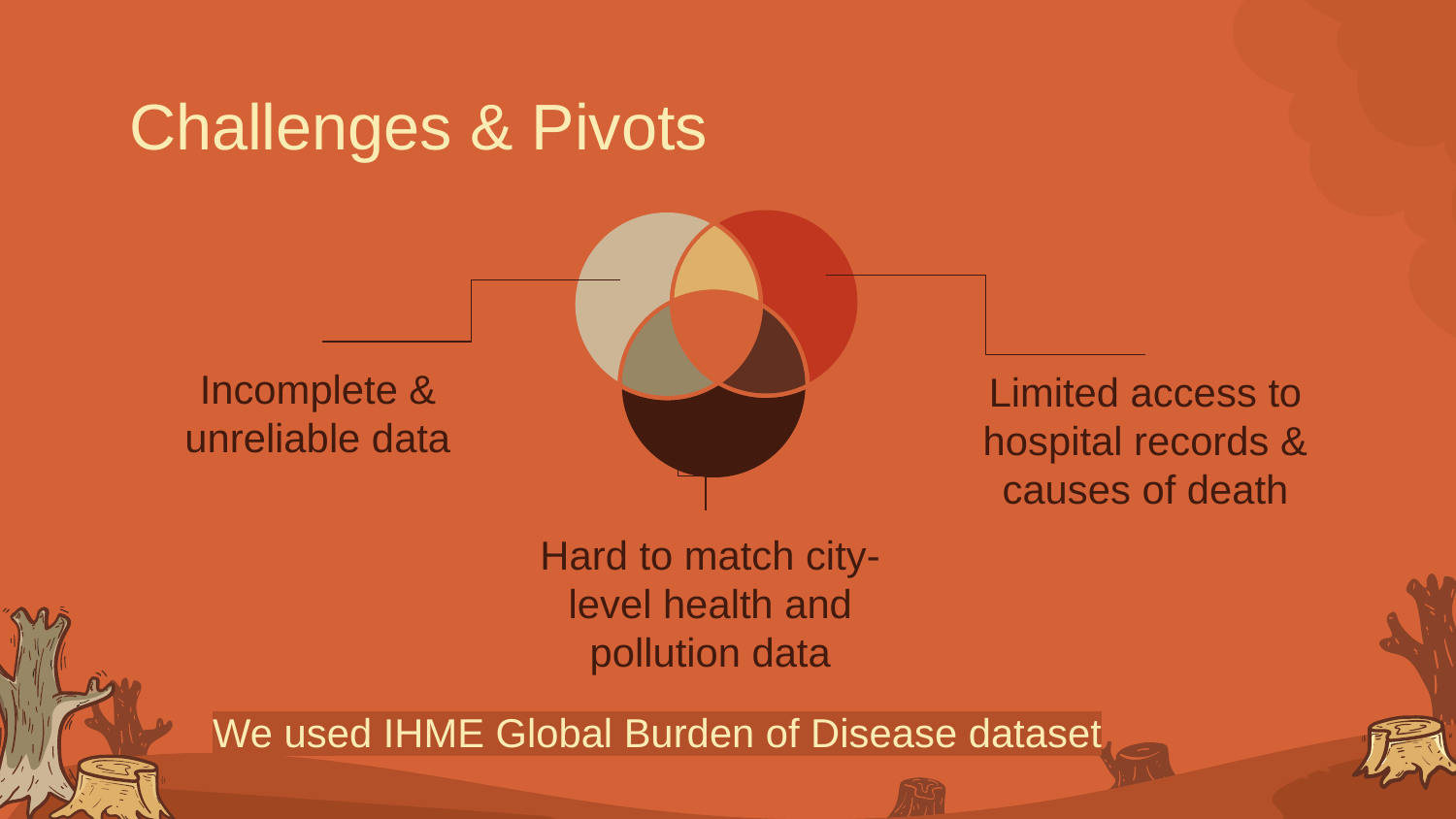

# Challenges & Pivots

Incomplete & unreliable data

Limited access to hospital records & causes of death

Hard to match city-level health and pollution data

We used IHME Global Burden of Disease dataset